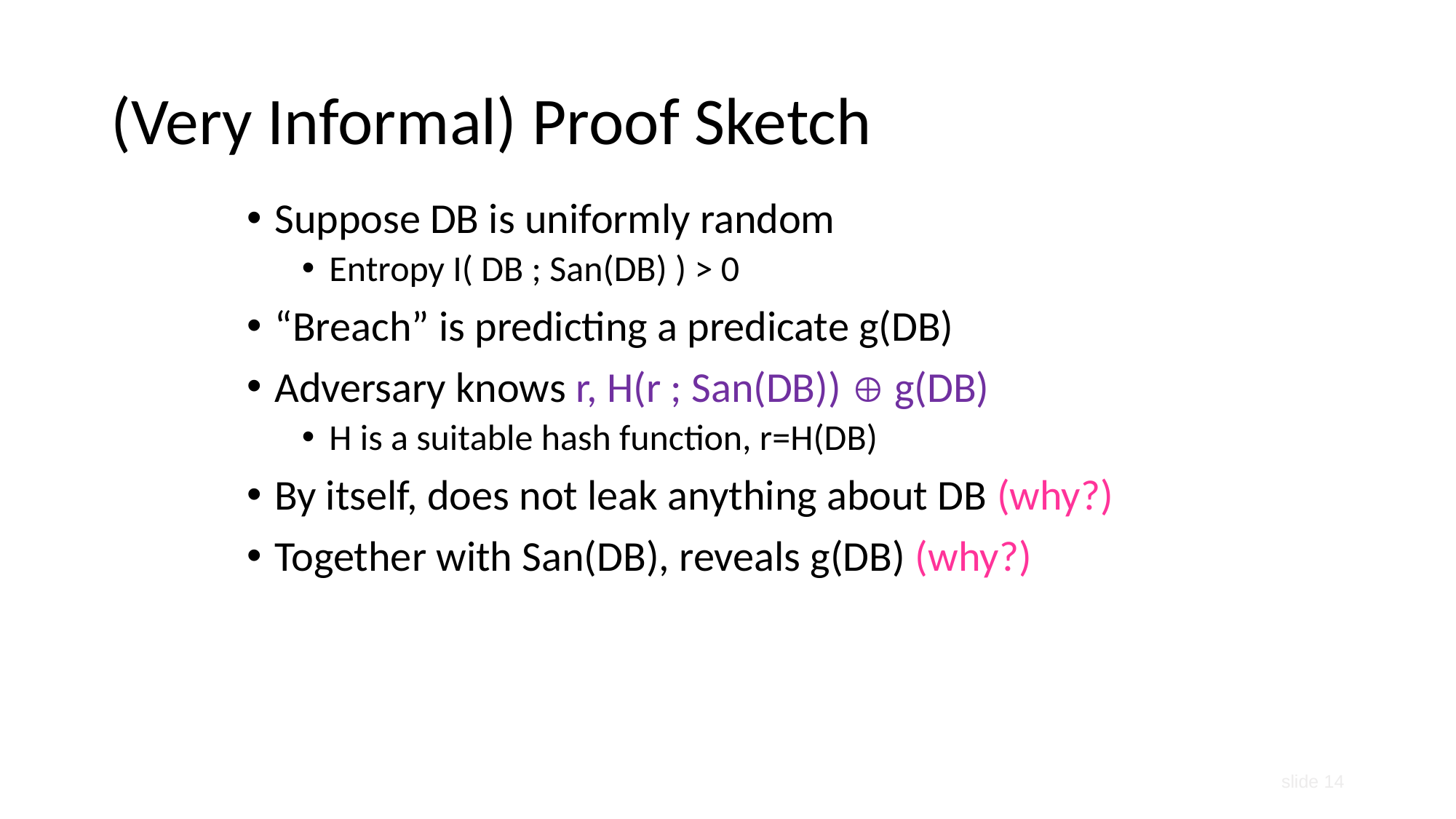

# (Very Informal) Proof Sketch
Suppose DB is uniformly random
Entropy I( DB ; San(DB) ) > 0
“Breach” is predicting a predicate g(DB)
Adversary knows r, H(r ; San(DB)) ⊕ g(DB)
H is a suitable hash function, r=H(DB)
By itself, does not leak anything about DB (why?)
Together with San(DB), reveals g(DB) (why?)
slide 14